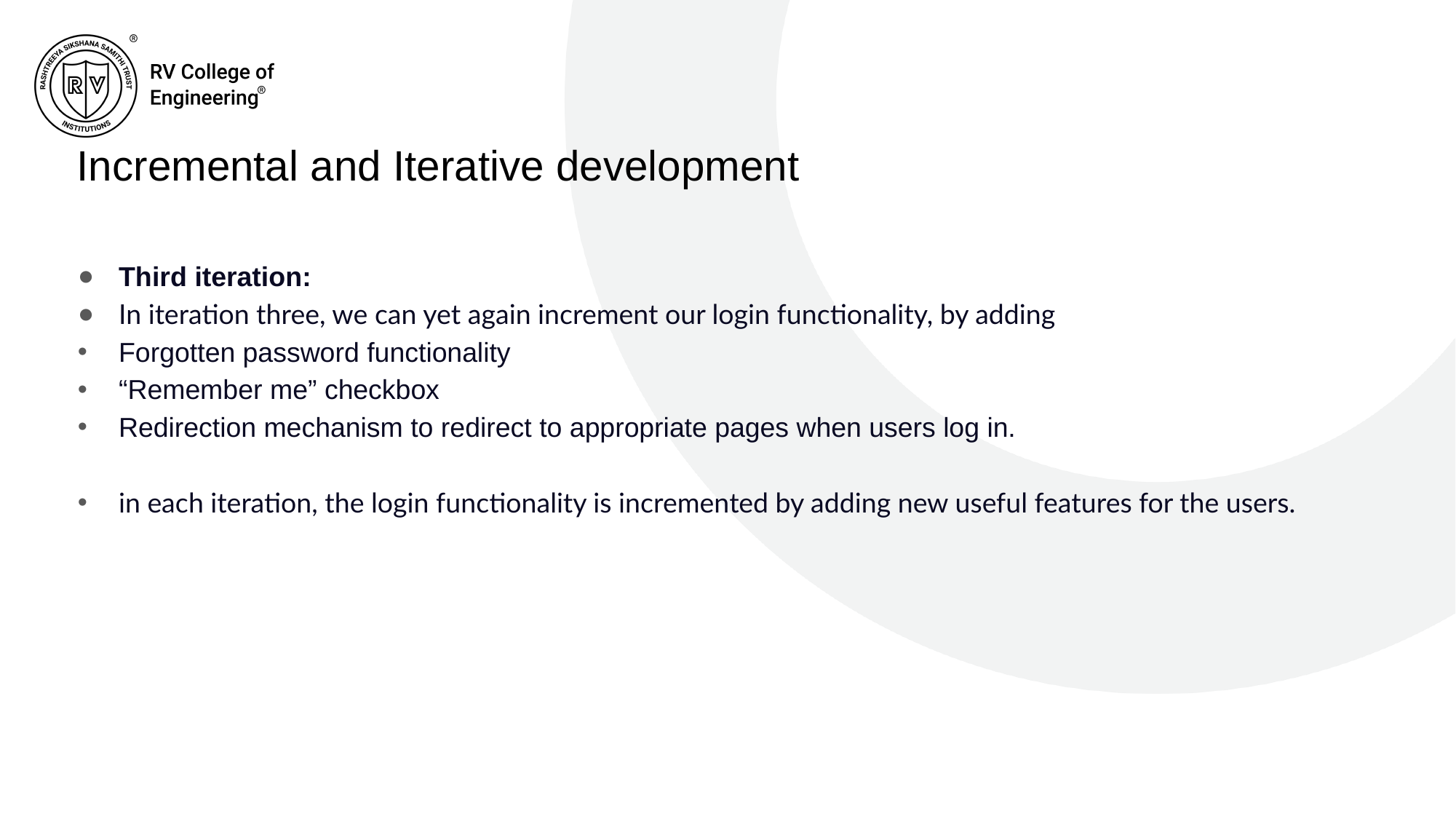

# Incremental and Iterative development
Third iteration:
In iteration three, we can yet again increment our login functionality, by adding
Forgotten password functionality
“Remember me” checkbox
Redirection mechanism to redirect to appropriate pages when users log in.

in each iteration, the login functionality is incremented by adding new useful features for the users.